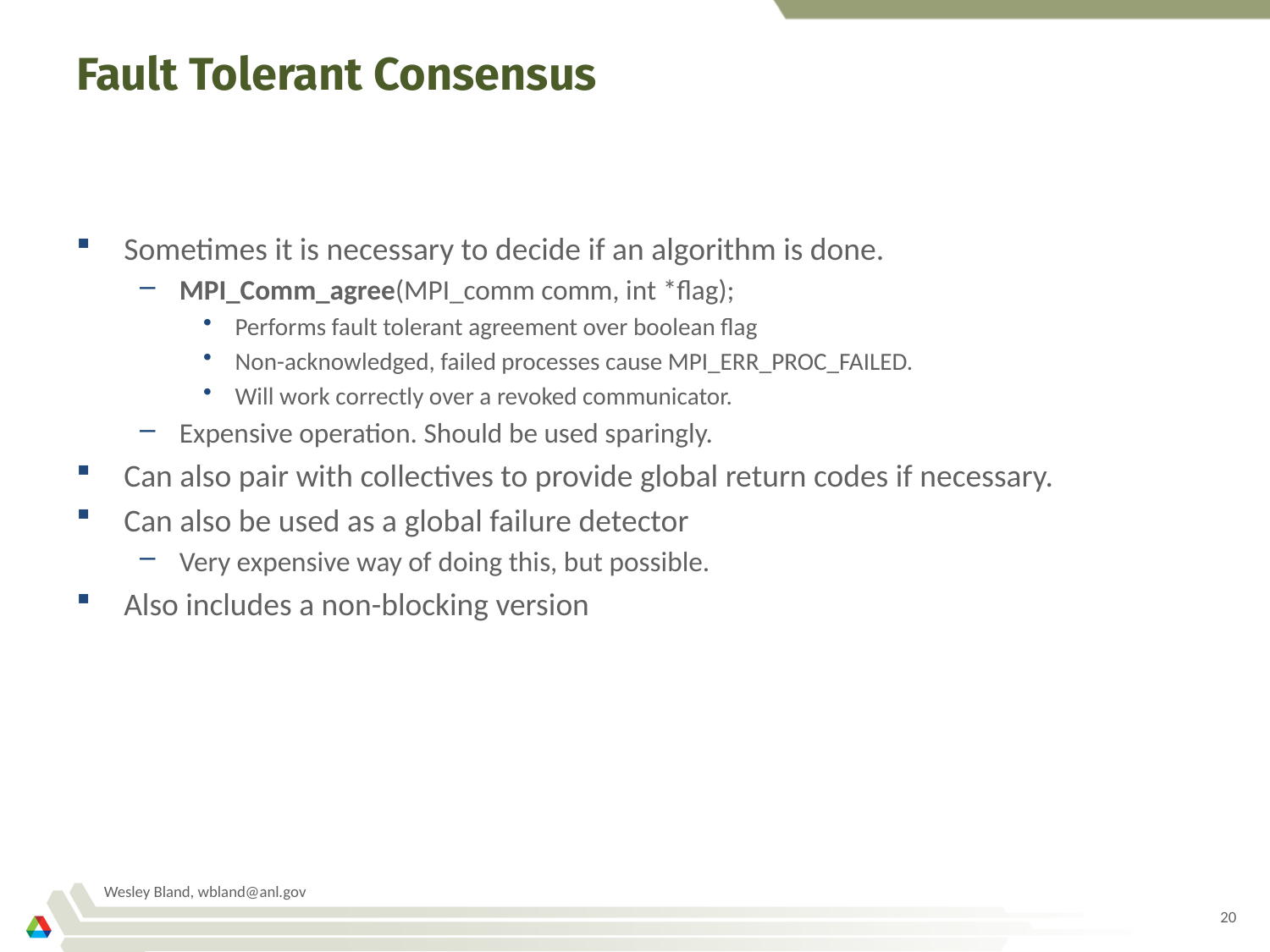

# Fault Tolerant Consensus
Sometimes it is necessary to decide if an algorithm is done.
MPI_Comm_agree(MPI_comm comm, int *flag);
Performs fault tolerant agreement over boolean flag
Non-acknowledged, failed processes cause MPI_ERR_PROC_FAILED.
Will work correctly over a revoked communicator.
Expensive operation. Should be used sparingly.
Can also pair with collectives to provide global return codes if necessary.
Can also be used as a global failure detector
Very expensive way of doing this, but possible.
Also includes a non-blocking version
Wesley Bland, wbland@anl.gov
20